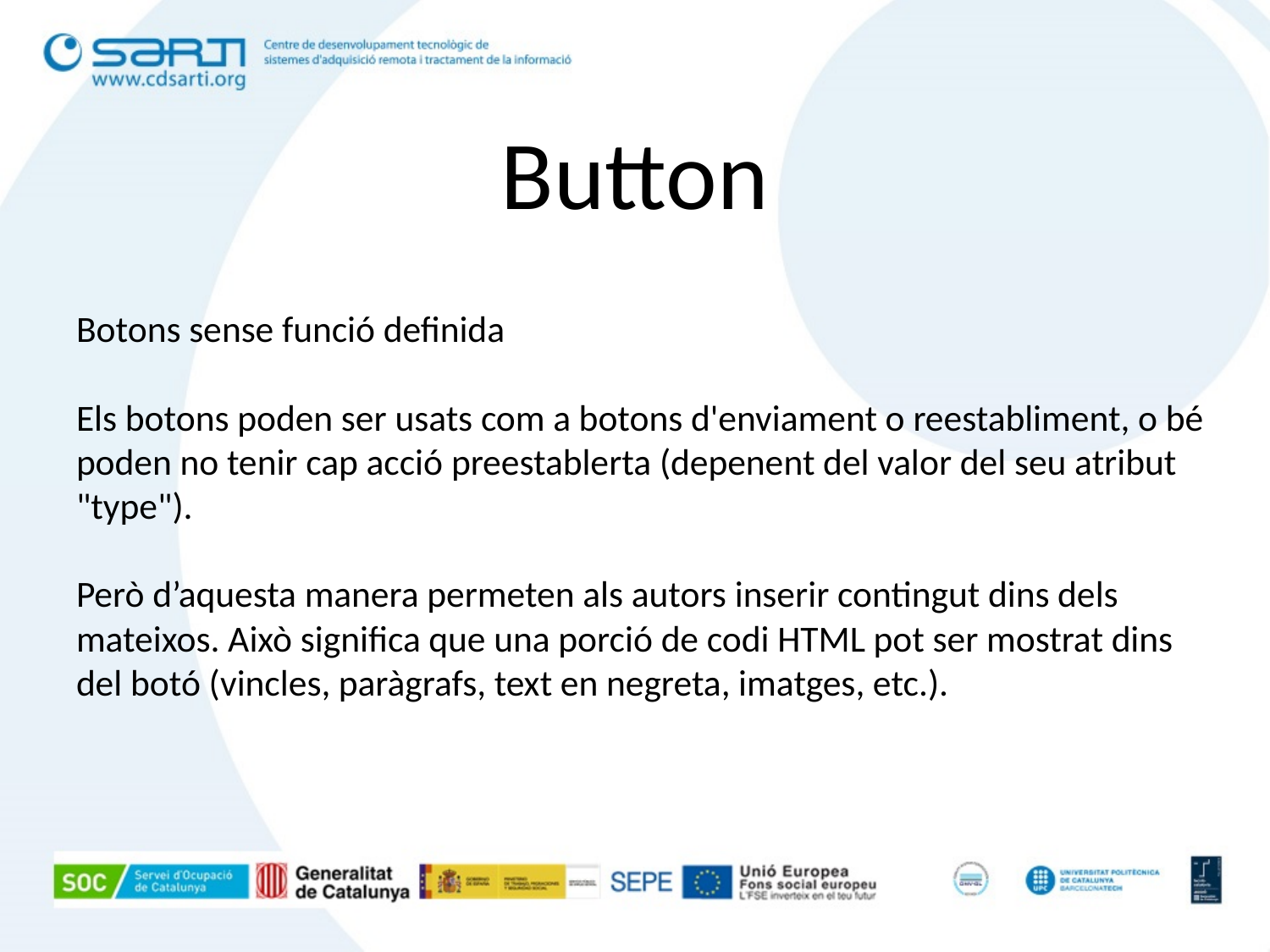

# Button
Botons sense funció definida

Els botons poden ser usats com a botons d'enviament o reestabliment, o bé poden no tenir cap acció preestablerta (depenent del valor del seu atribut "type").

Però d’aquesta manera permeten als autors inserir contingut dins dels mateixos. Això significa que una porció de codi HTML pot ser mostrat dins del botó (vincles, paràgrafs, text en negreta, imatges, etc.).